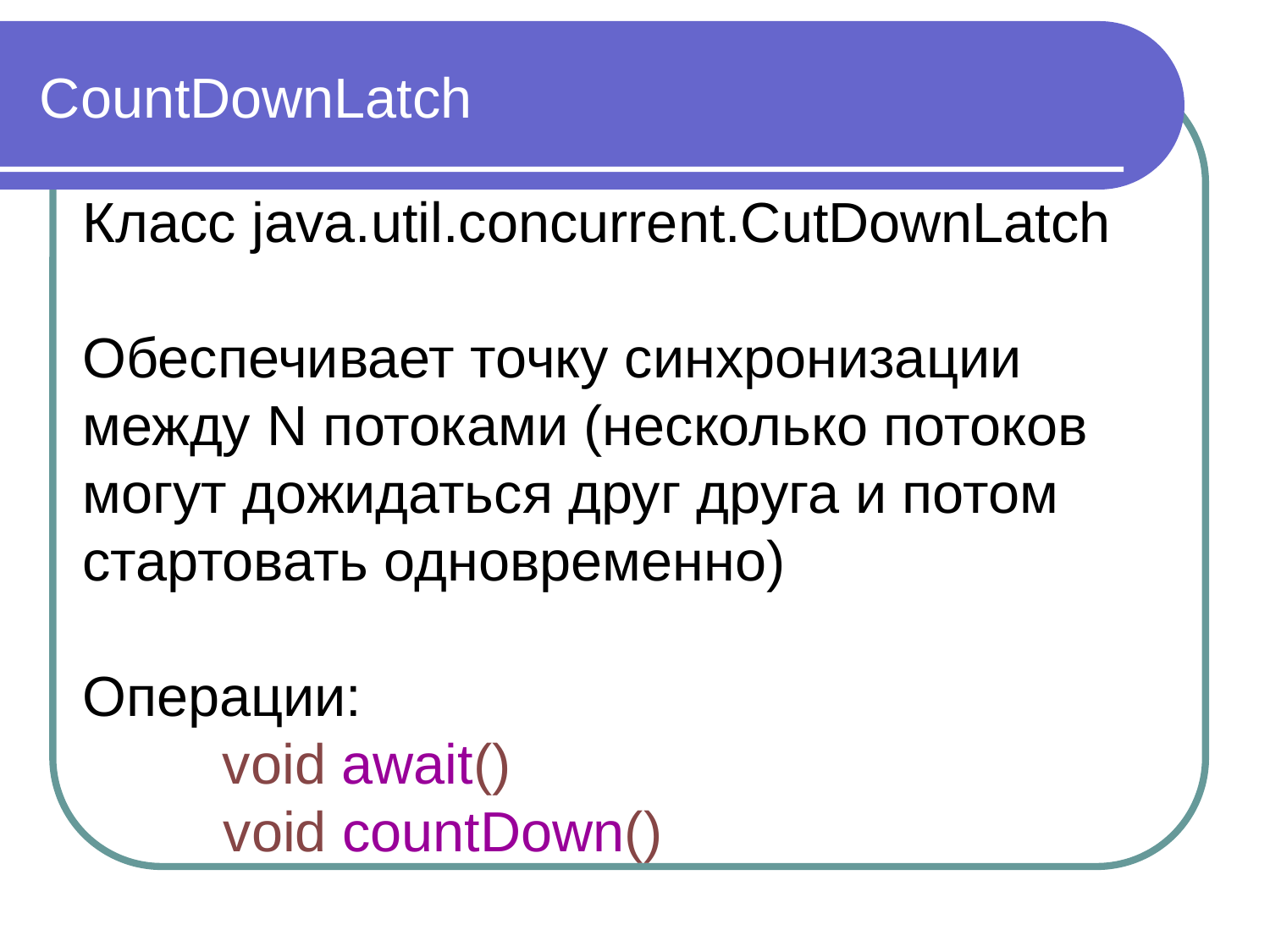

CountDownLatch
Класс java.util.concurrent.CutDownLatch

Обеспечивает точку синхронизации между N потоками (несколько потоков могут дожидаться друг друга и потом стартовать одновременно)

Операции:
      	 void await()
         void countDown()